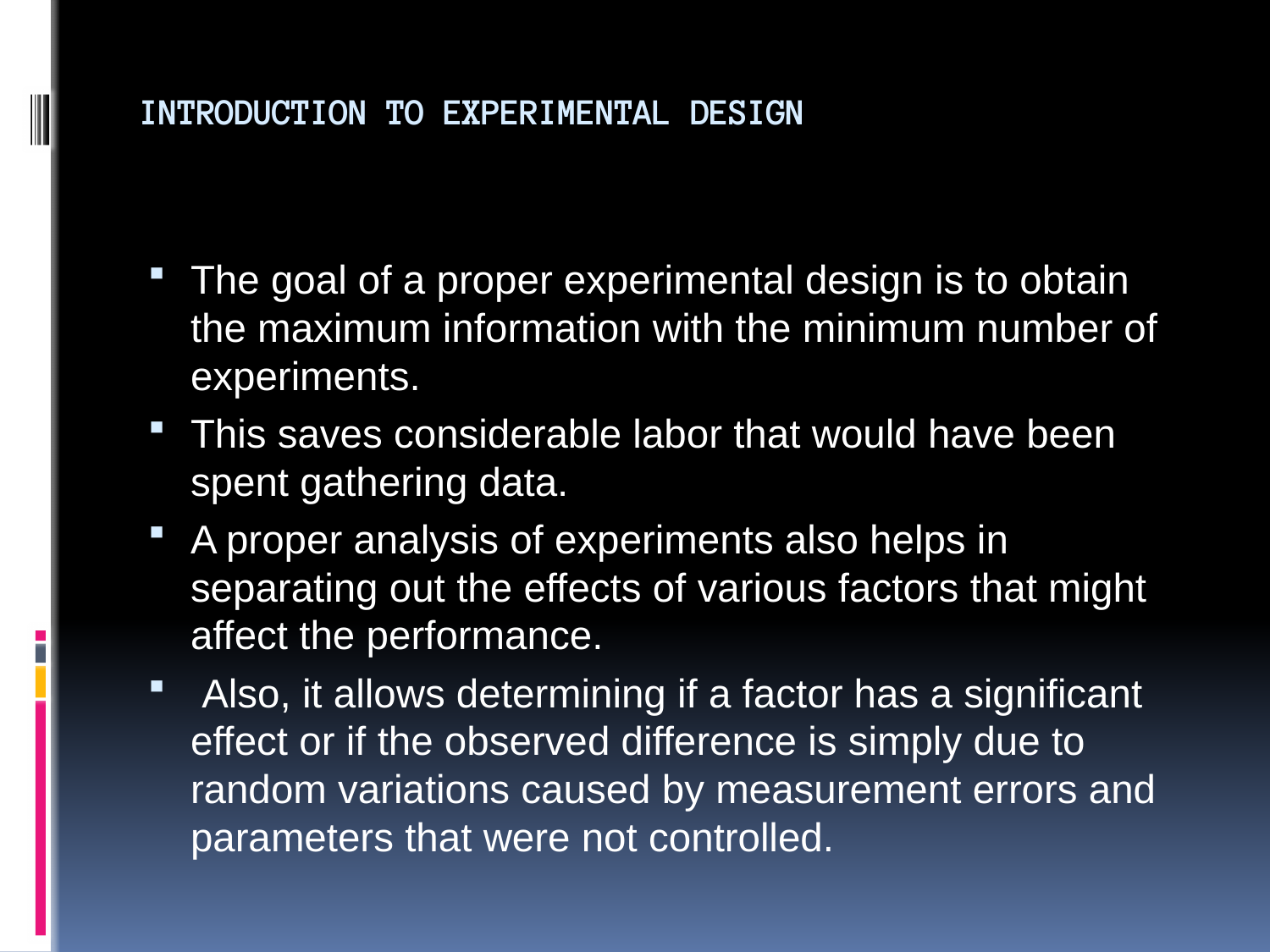

# INTRODUCTION TO EXPERIMENTAL DESIGN
The goal of a proper experimental design is to obtain the maximum information with the minimum number of experiments.
This saves considerable labor that would have been spent gathering data.
A proper analysis of experiments also helps in separating out the effects of various factors that might affect the performance.
 Also, it allows determining if a factor has a significant effect or if the observed difference is simply due to random variations caused by measurement errors and parameters that were not controlled.